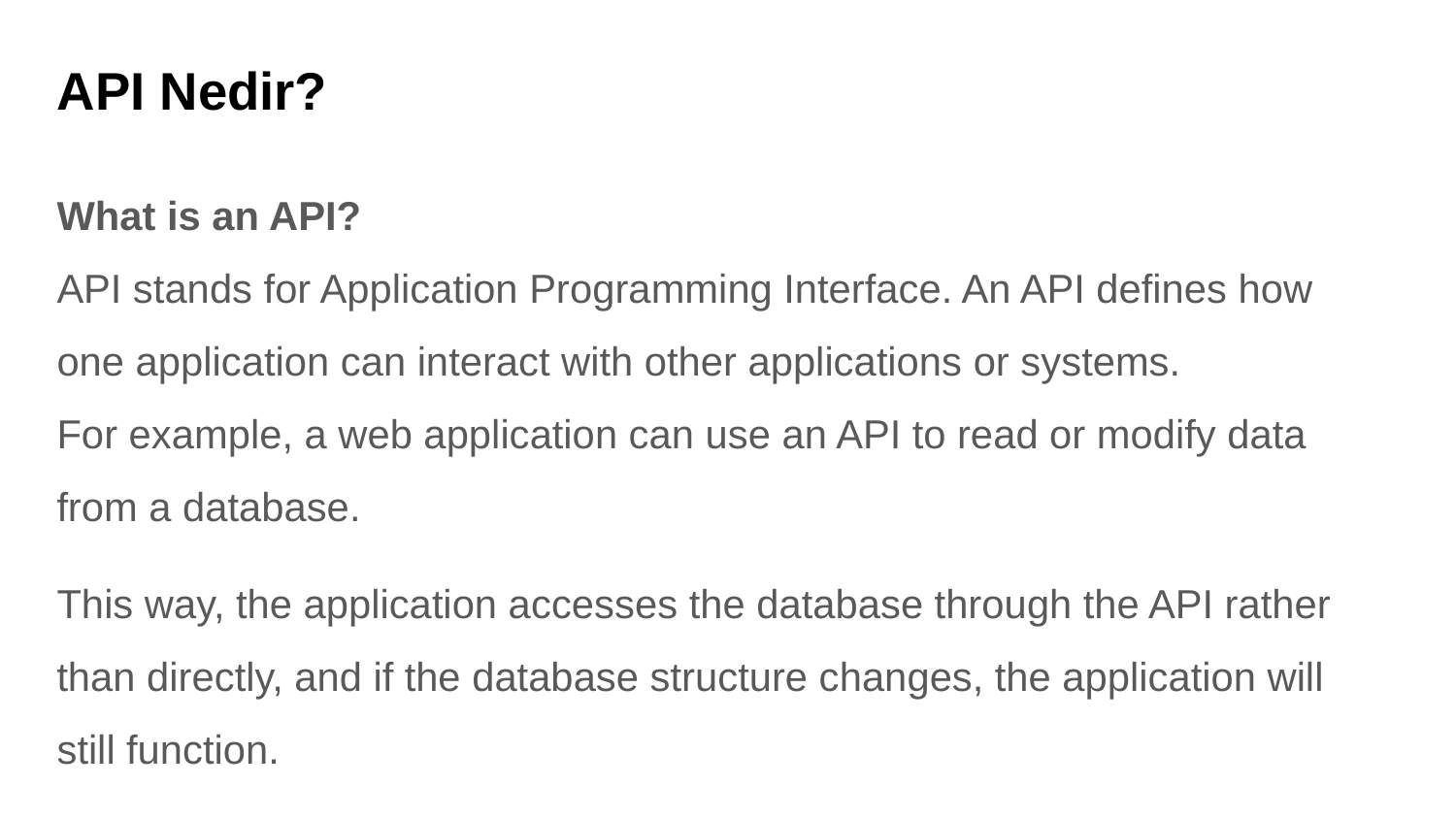

# API Nedir?
What is an API?
API stands for Application Programming Interface. An API defines how one application can interact with other applications or systems.
For example, a web application can use an API to read or modify data from a database.
This way, the application accesses the database through the API rather than directly, and if the database structure changes, the application will still function.